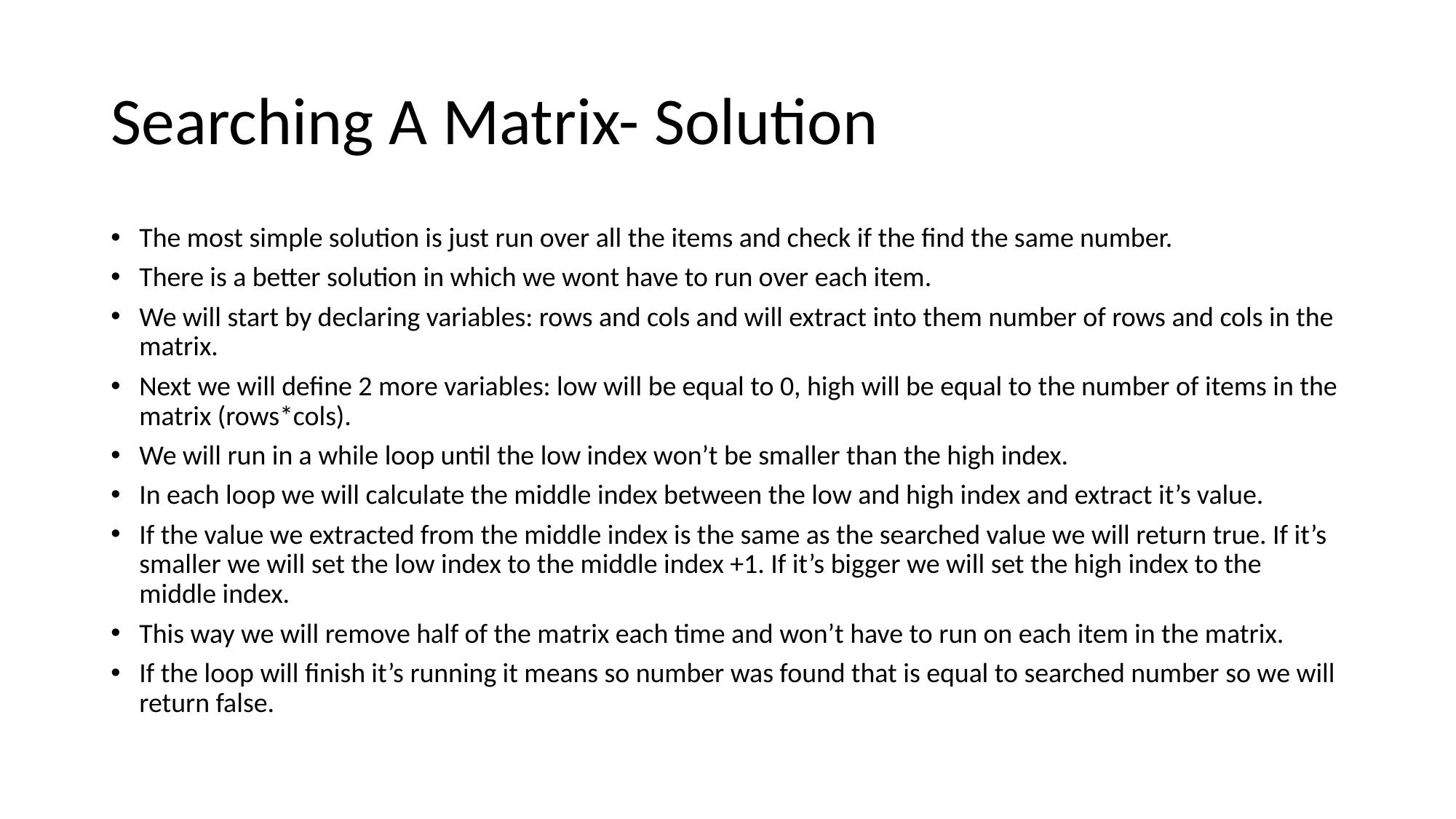

# Searching A Matrix- Solution
The most simple solution is just run over all the items and check if the find the same number.
There is a better solution in which we wont have to run over each item.
We will start by declaring variables: rows and cols and will extract into them number of rows and cols in the matrix.
Next we will define 2 more variables: low will be equal to 0, high will be equal to the number of items in the matrix (rows*cols).
We will run in a while loop until the low index won’t be smaller than the high index.
In each loop we will calculate the middle index between the low and high index and extract it’s value.
If the value we extracted from the middle index is the same as the searched value we will return true. If it’s smaller we will set the low index to the middle index +1. If it’s bigger we will set the high index to the middle index.
This way we will remove half of the matrix each time and won’t have to run on each item in the matrix.
If the loop will finish it’s running it means so number was found that is equal to searched number so we will return false.